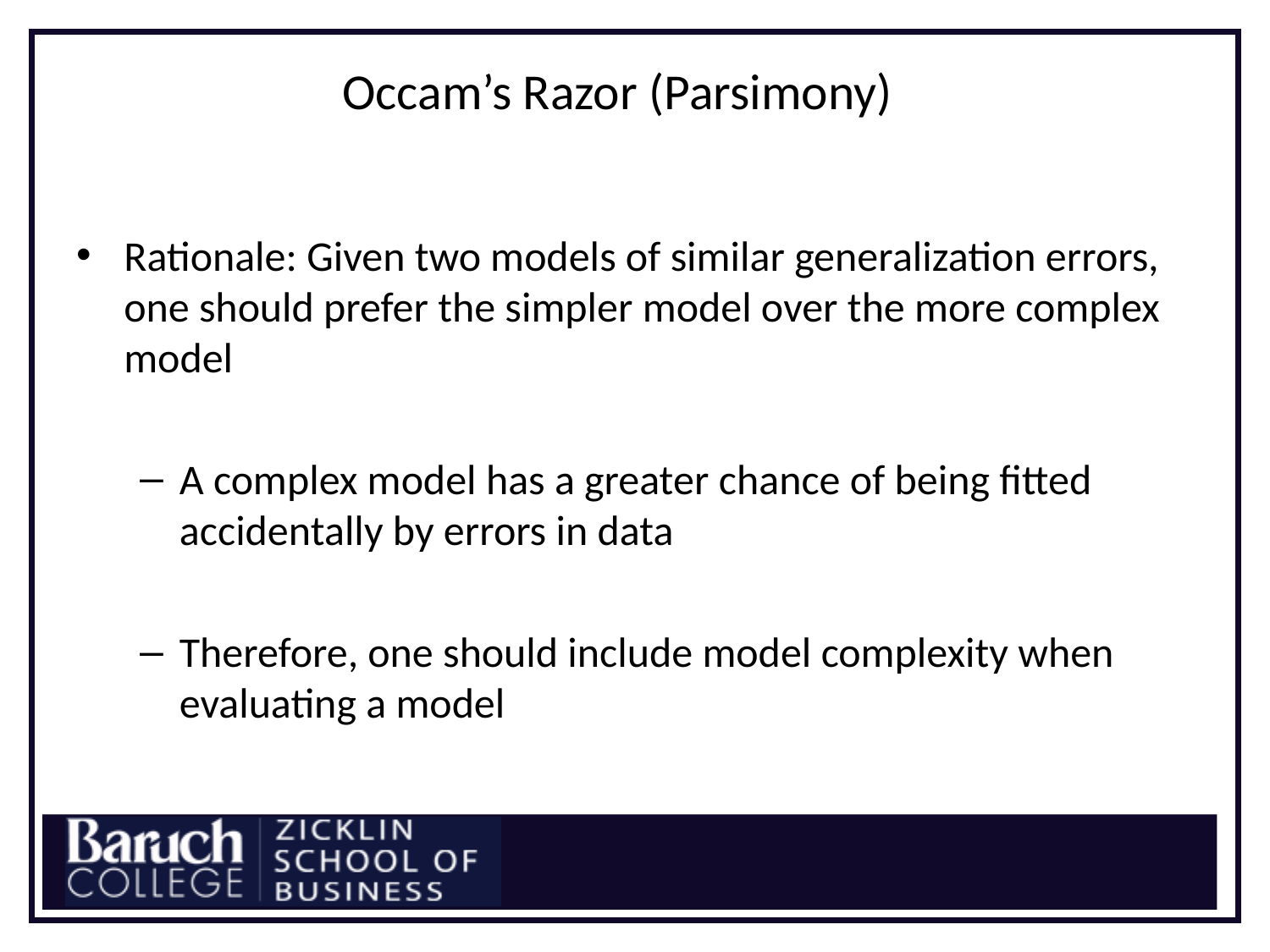

# Occam’s Razor (Parsimony)
Rationale: Given two models of similar generalization errors,  one should prefer the simpler model over the more complex model

A complex model has a greater chance of being fitted accidentally by errors in data

Therefore, one should include model complexity when evaluating a model